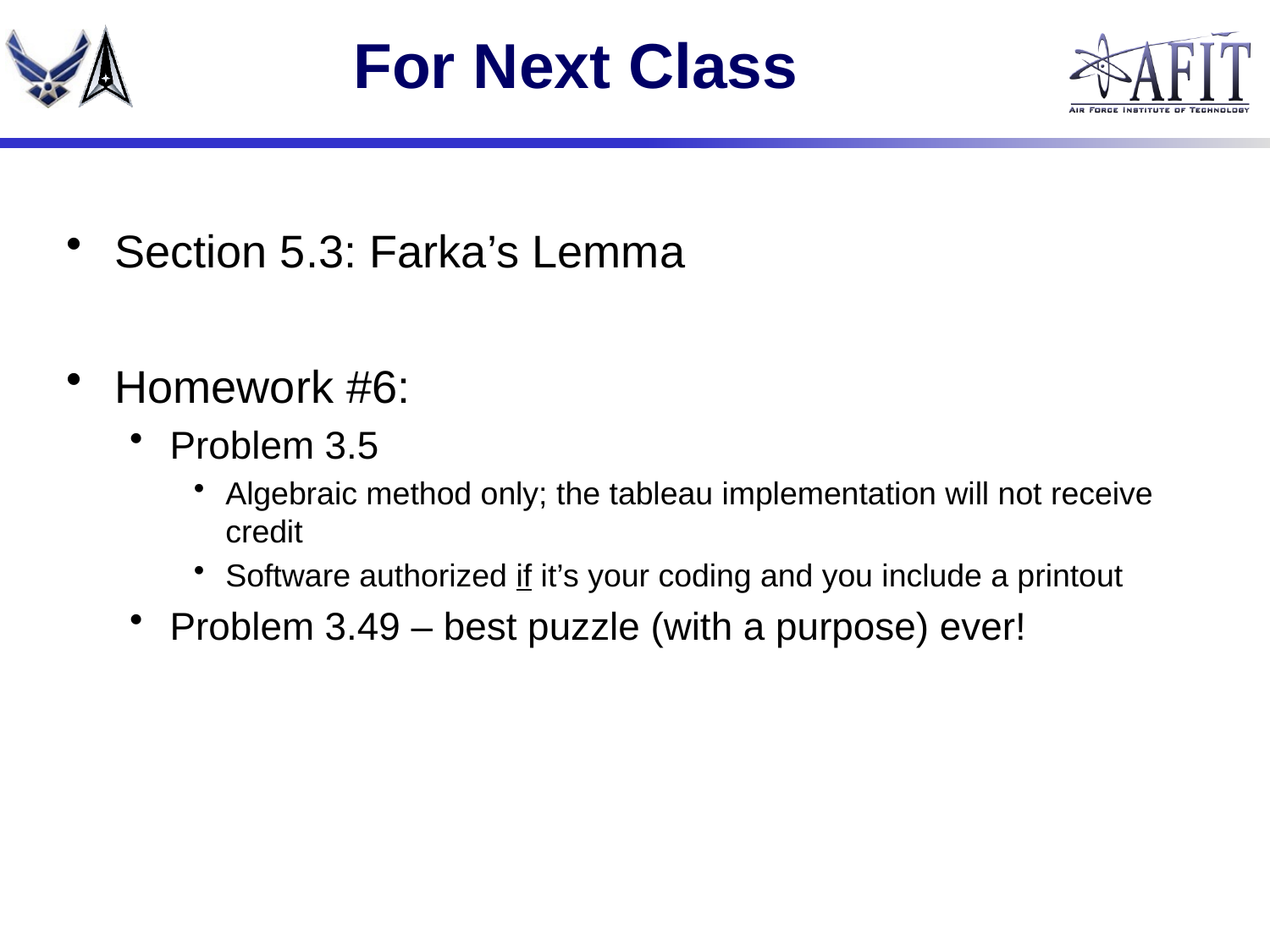

# For Next Class
Section 5.3: Farka’s Lemma

Homework #6:
Problem 3.5
Algebraic method only; the tableau implementation will not receive credit
Software authorized if it’s your coding and you include a printout
Problem 3.49 – best puzzle (with a purpose) ever!